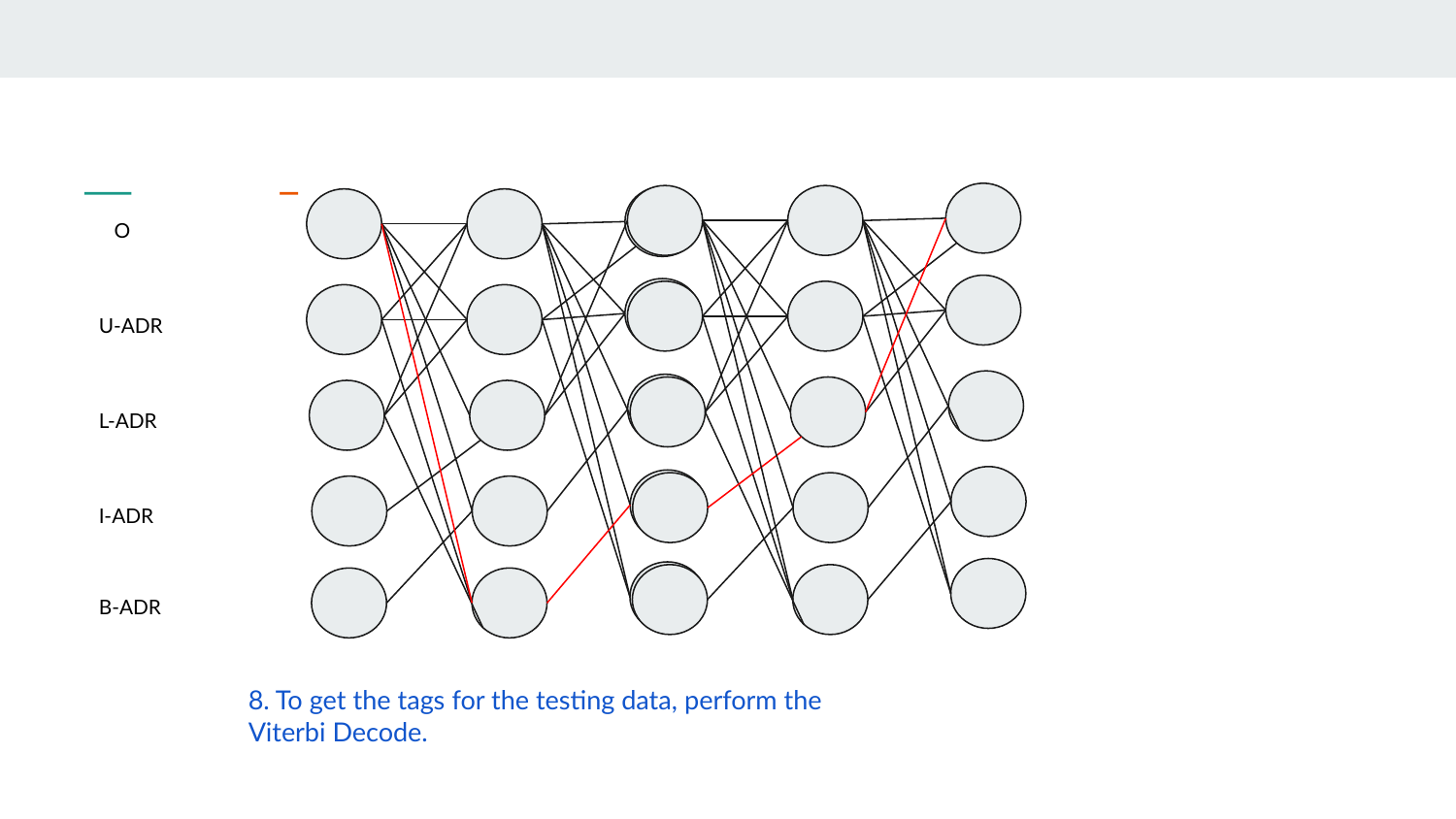

O

U-ADR

L-ADR

I-ADR

B-ADR
8. To get the tags for the testing data, perform the Viterbi Decode.